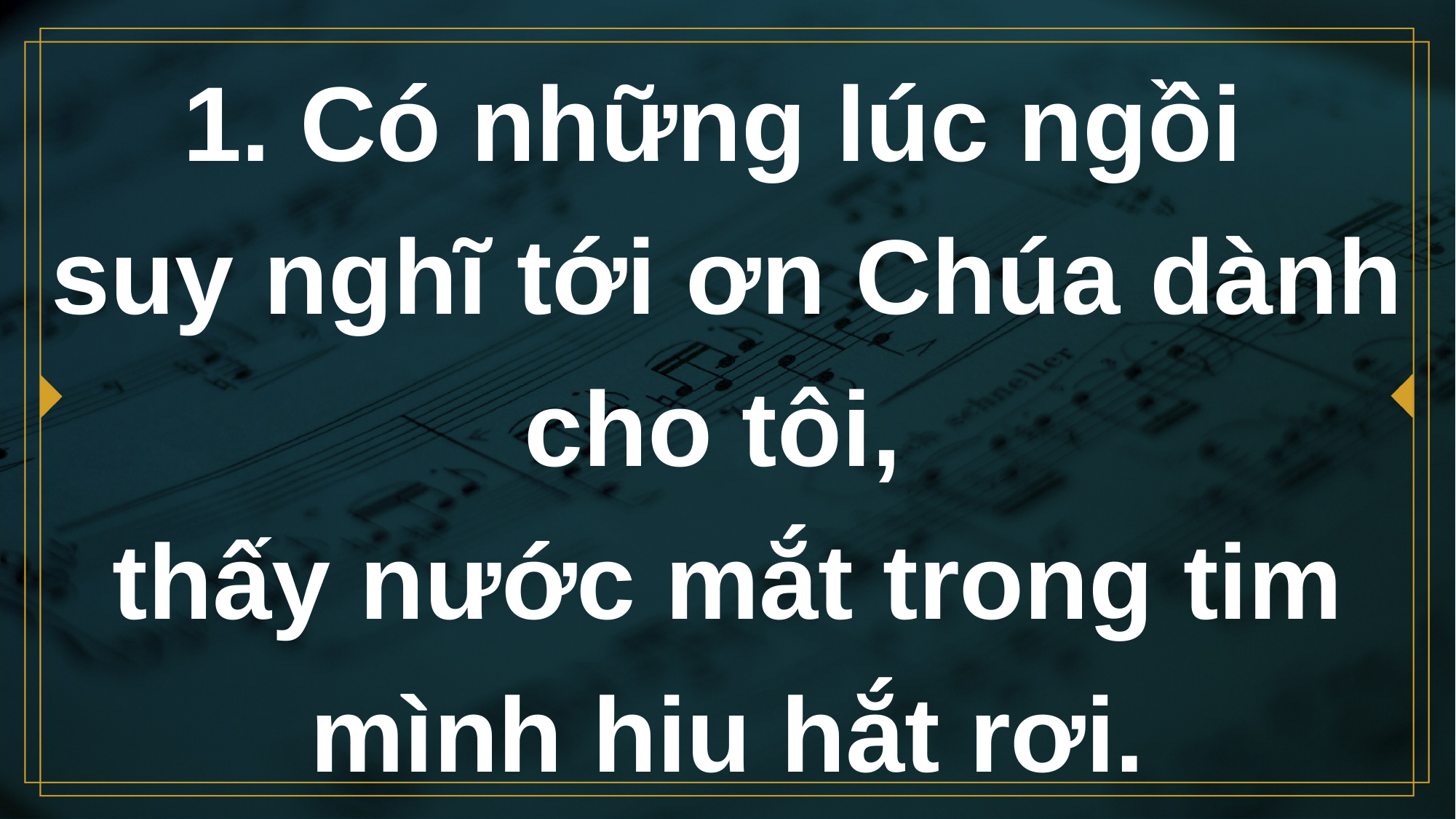

# 1. Có những lúc ngồi suy nghĩ tới ơn Chúa dành cho tôi, thấy nước mắt trong tim mình hiu hắt rơi.